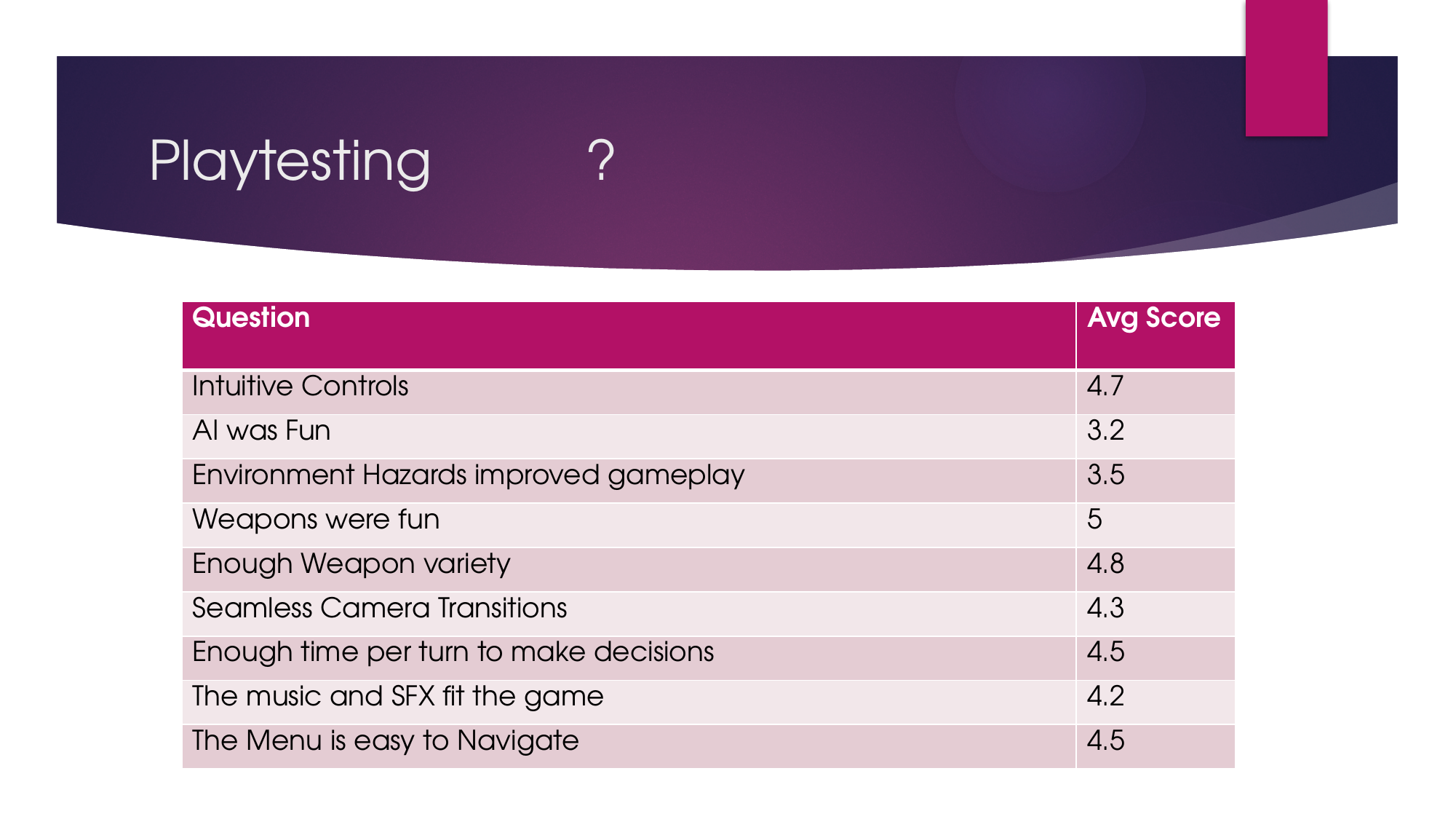

# Playtesting		?
| Question | Avg Score |
| --- | --- |
| Intuitive Controls | 4.7 |
| AI was Fun | 3.2 |
| Environment Hazards improved gameplay | 3.5 |
| Weapons were fun | 5 |
| Enough Weapon variety | 4.8 |
| Seamless Camera Transitions | 4.3 |
| Enough time per turn to make decisions | 4.5 |
| The music and SFX fit the game | 4.2 |
| The Menu is easy to Navigate | 4.5 |